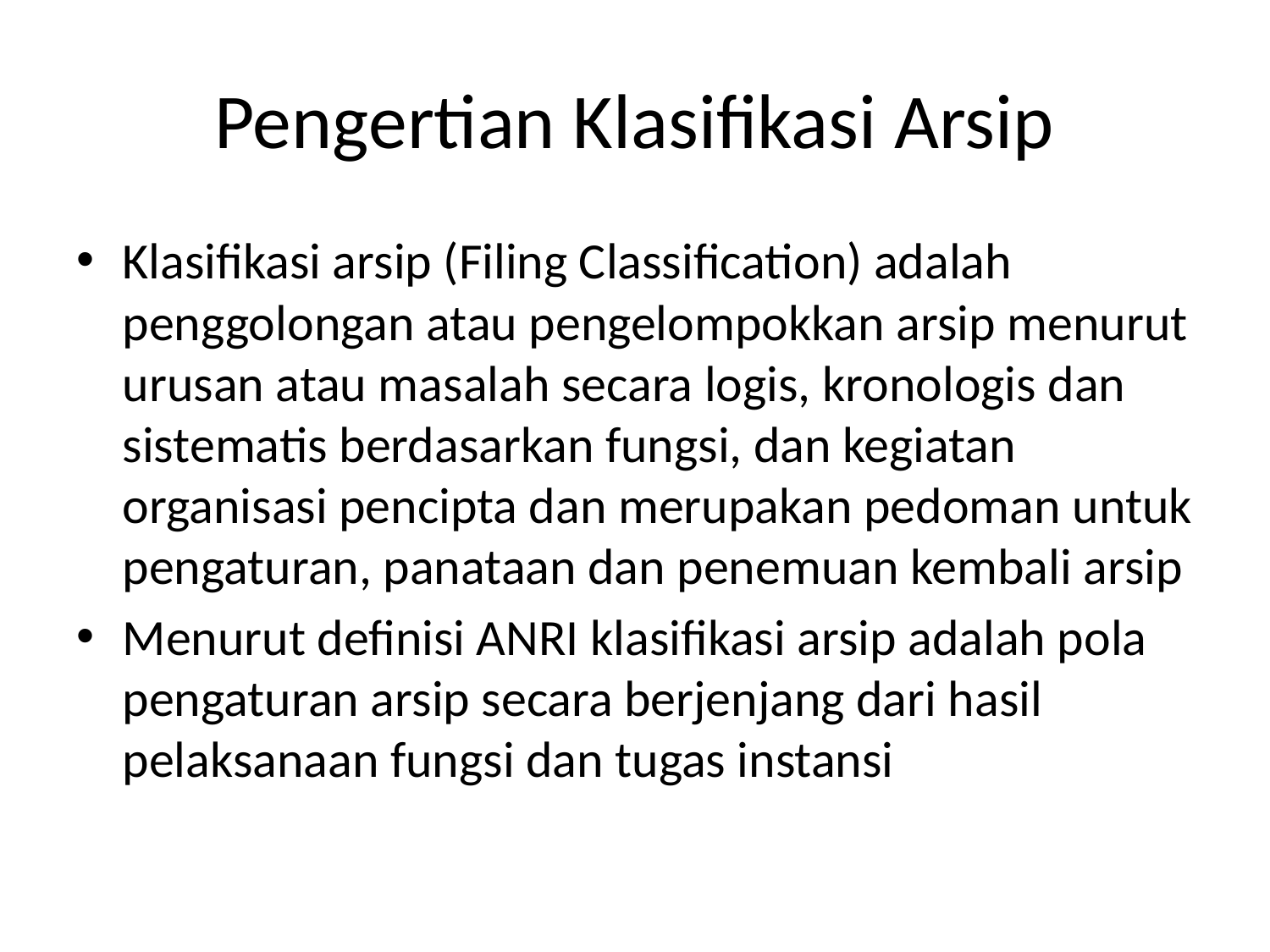

# Pengertian Klasifikasi Arsip
Klasifikasi arsip (Filing Classification) adalah penggolongan atau pengelompokkan arsip menurut urusan atau masalah secara logis, kronologis dan sistematis berdasarkan fungsi, dan kegiatan organisasi pencipta dan merupakan pedoman untuk pengaturan, panataan dan penemuan kembali arsip
Menurut definisi ANRI klasifikasi arsip adalah pola pengaturan arsip secara berjenjang dari hasil pelaksanaan fungsi dan tugas instansi